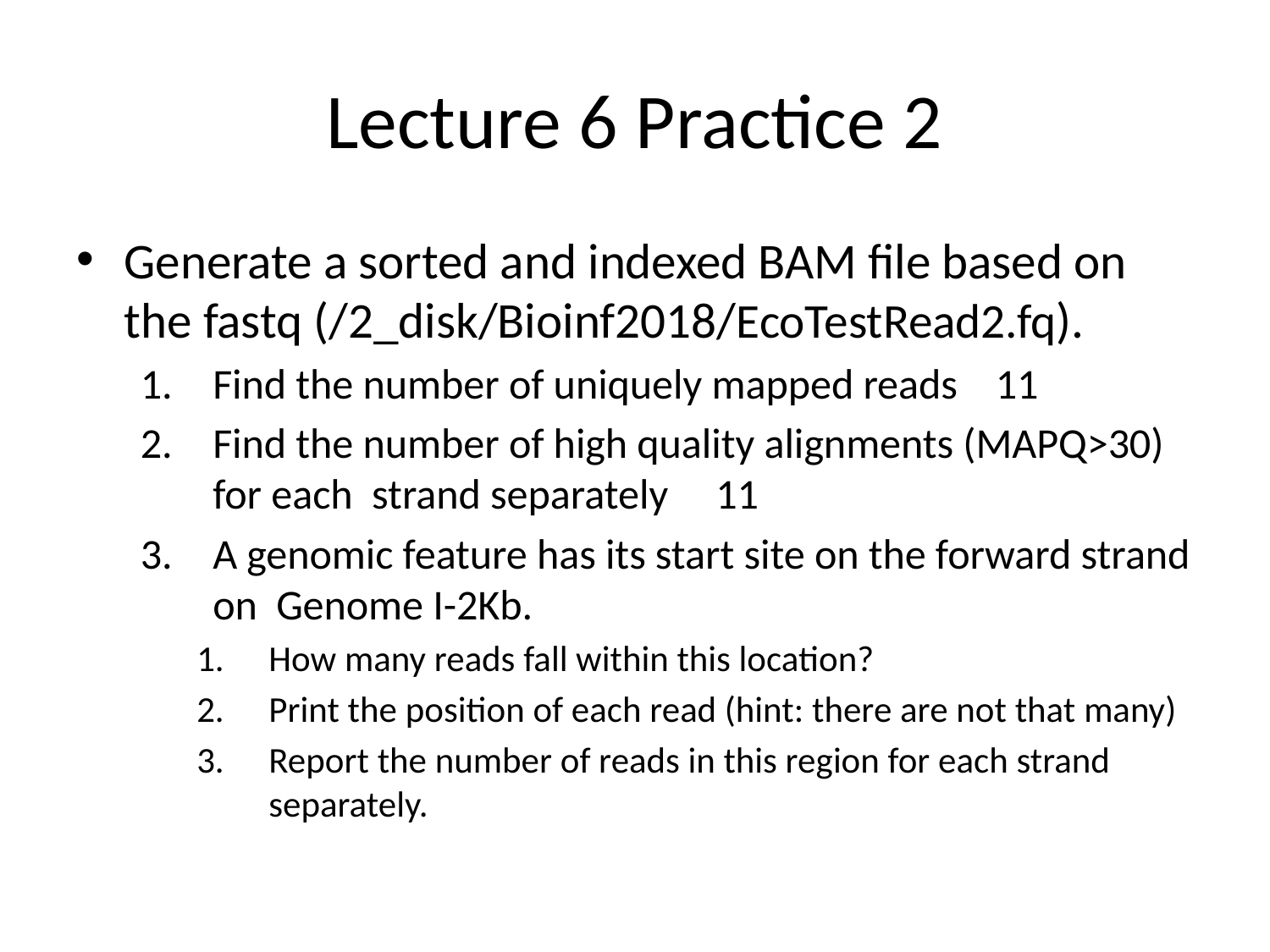

# Lecture 6 Practice 2
Generate a sorted and indexed BAM file based on the fastq (/2_disk/Bioinf2018/EcoTestRead2.fq).
Find the number of uniquely mapped reads    11
Find the number of high quality alignments (MAPQ>30) for each  strand separately     11
A genomic feature has its start site on the forward strand on  Genome I-2Kb.
How many reads fall within this location?
Print the position of each read (hint: there are not that many)
Report the number of reads in this region for each strand  separately.